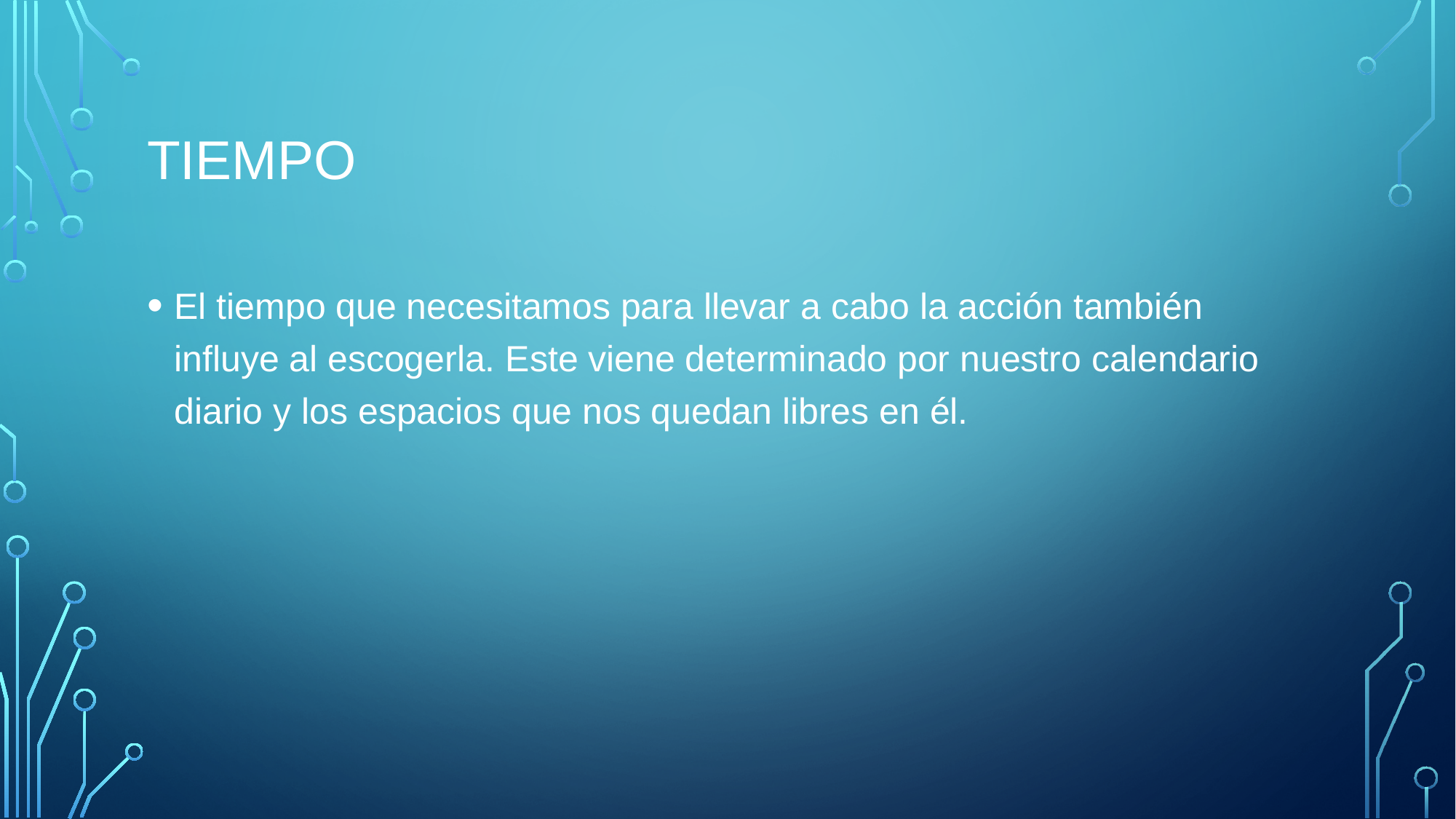

# Tiempo
El tiempo que necesitamos para llevar a cabo la acción también influye al escogerla. Este viene determinado por nuestro calendario diario y los espacios que nos quedan libres en él.